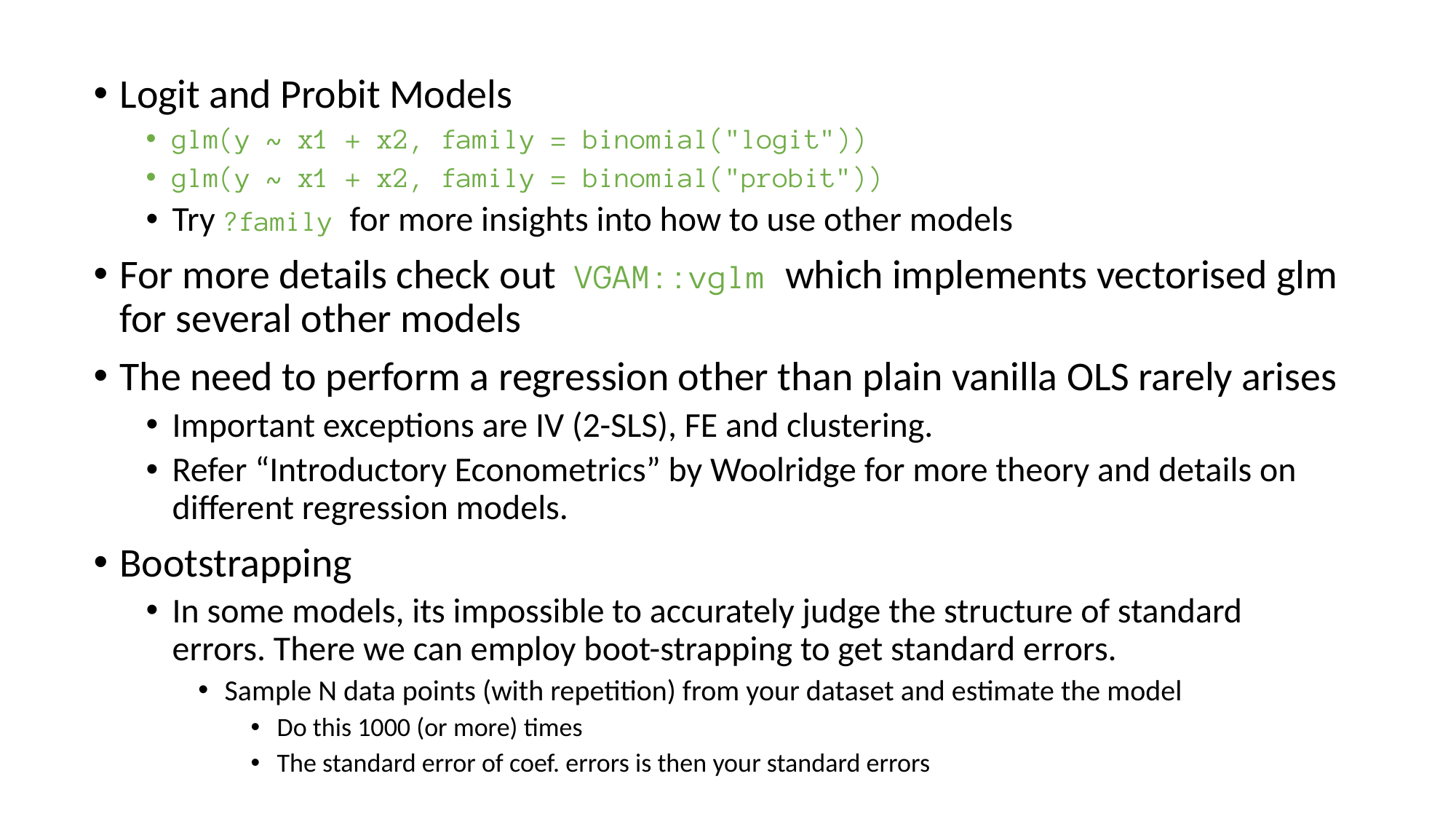

Logit and Probit Models
glm(y ~ x1 + x2, family = binomial("logit"))
glm(y ~ x1 + x2, family = binomial("probit"))
Try ?family for more insights into how to use other models
For more details check out VGAM::vglm which implements vectorised glm for several other models
The need to perform a regression other than plain vanilla OLS rarely arises
Important exceptions are IV (2-SLS), FE and clustering.
Refer “Introductory Econometrics” by Woolridge for more theory and details on different regression models.
Bootstrapping
In some models, its impossible to accurately judge the structure of standard errors. There we can employ boot-strapping to get standard errors.
Sample N data points (with repetition) from your dataset and estimate the model
Do this 1000 (or more) times
The standard error of coef. errors is then your standard errors